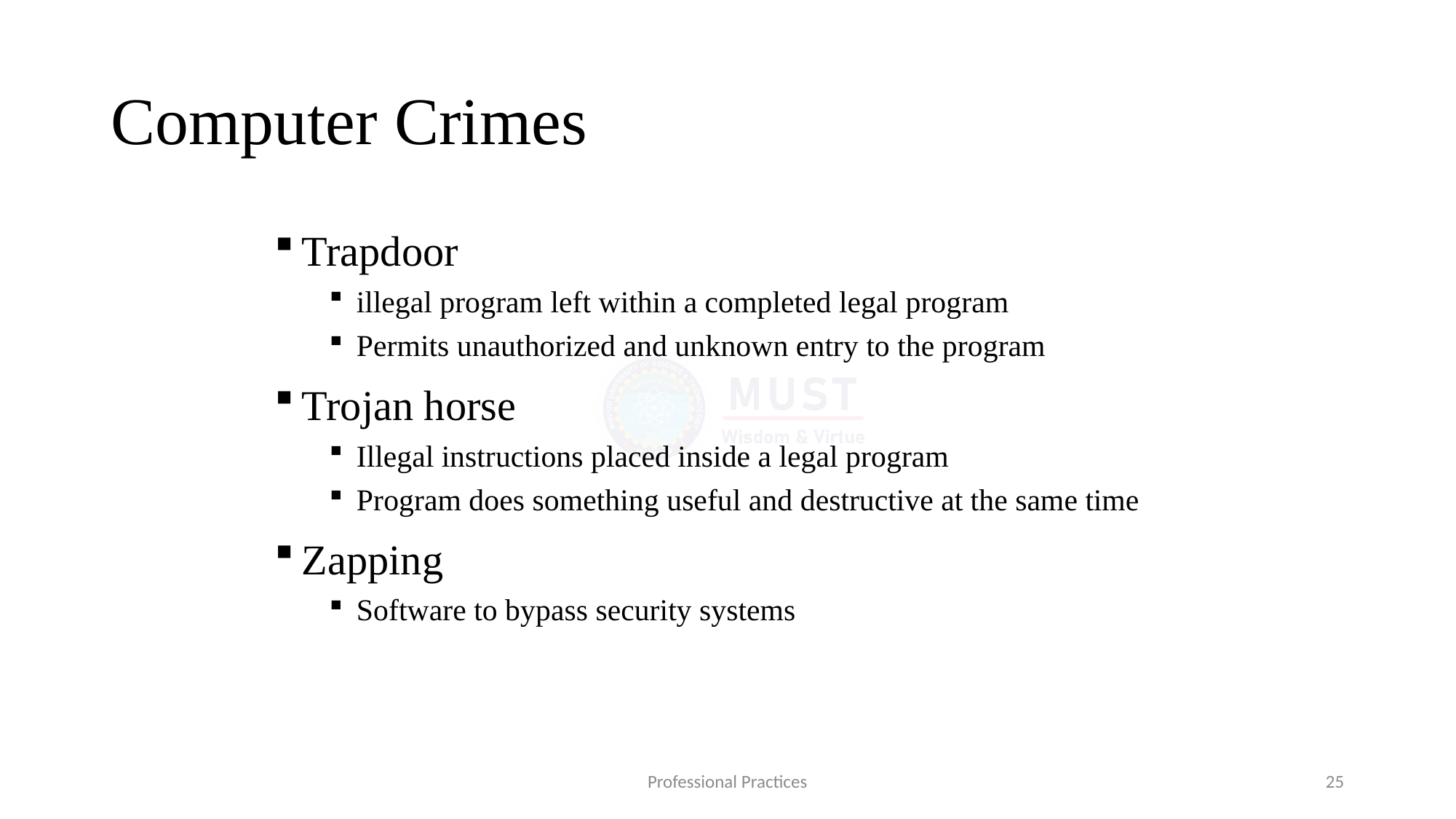

# Computer Crimes
Trapdoor
illegal program left within a completed legal program
Permits unauthorized and unknown entry to the program
Trojan horse
Illegal instructions placed inside a legal program
Program does something useful and destructive at the same time
Zapping
Software to bypass security systems
Professional Practices
25